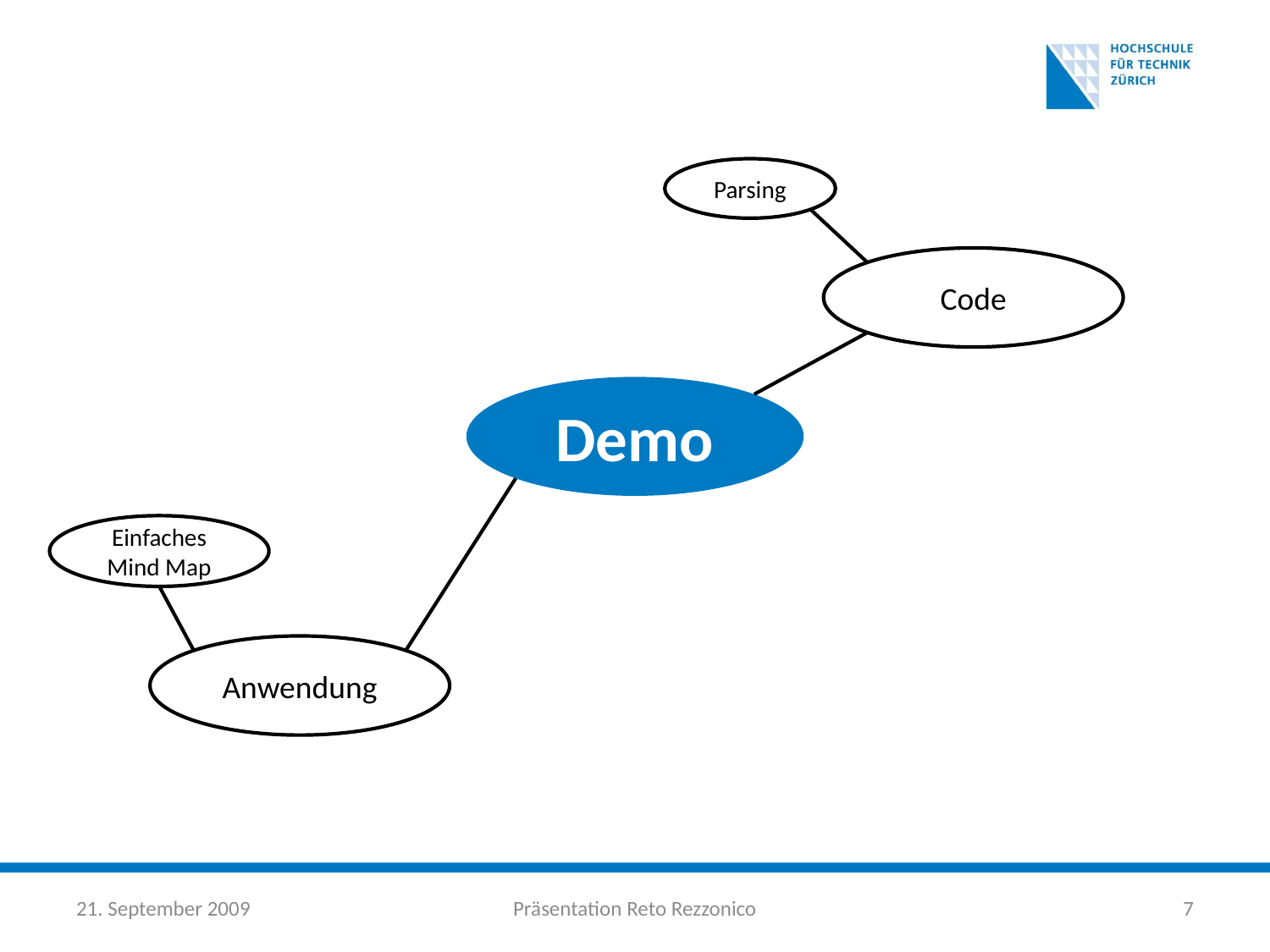

Parsing
Code
Demo
Anwendung
Einfaches Mind Map
21. September 2009
Präsentation Reto Rezzonico
7